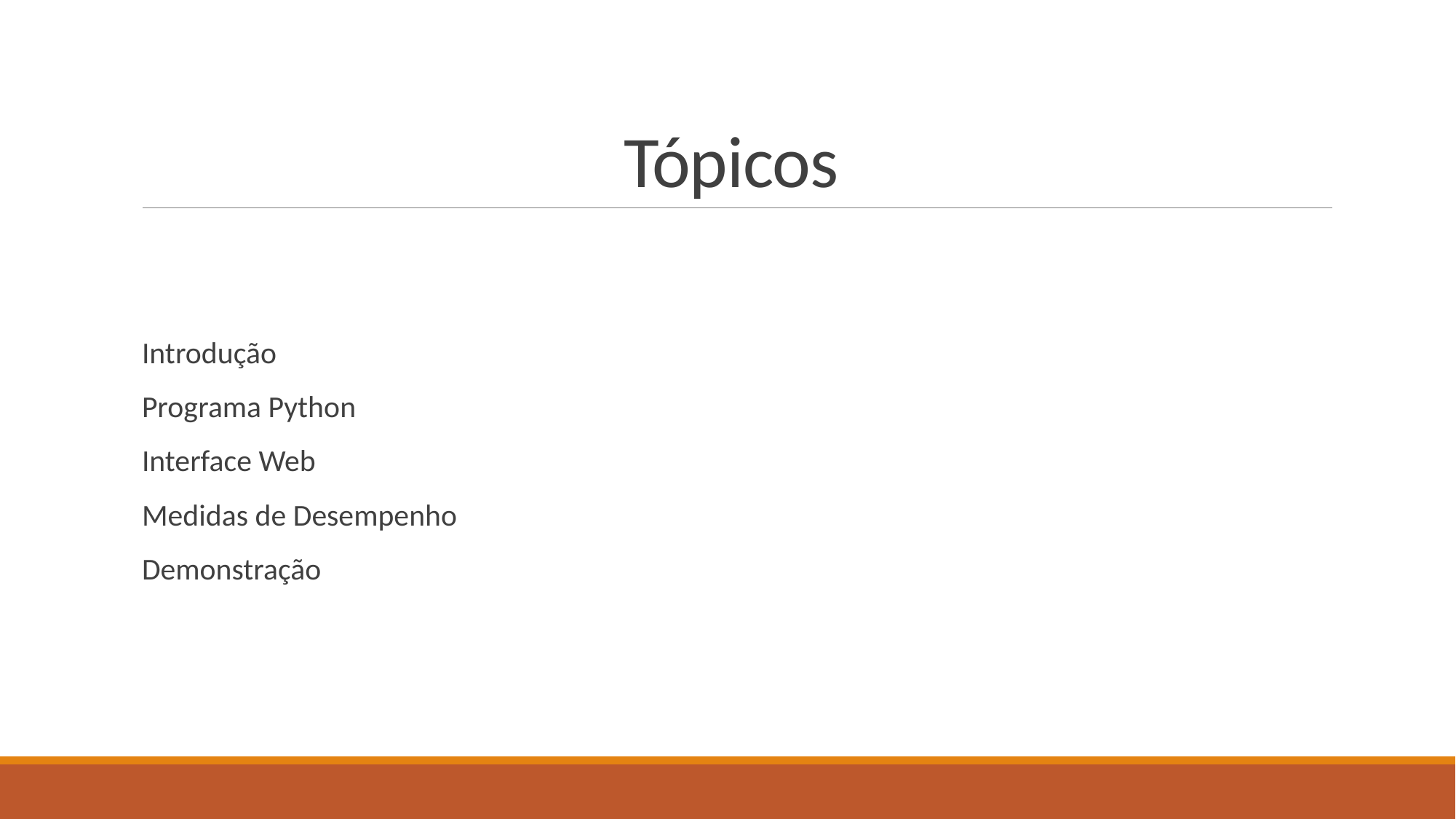

# Tópicos

Introdução
Programa Python
Interface Web
Medidas de Desempenho
Demonstração